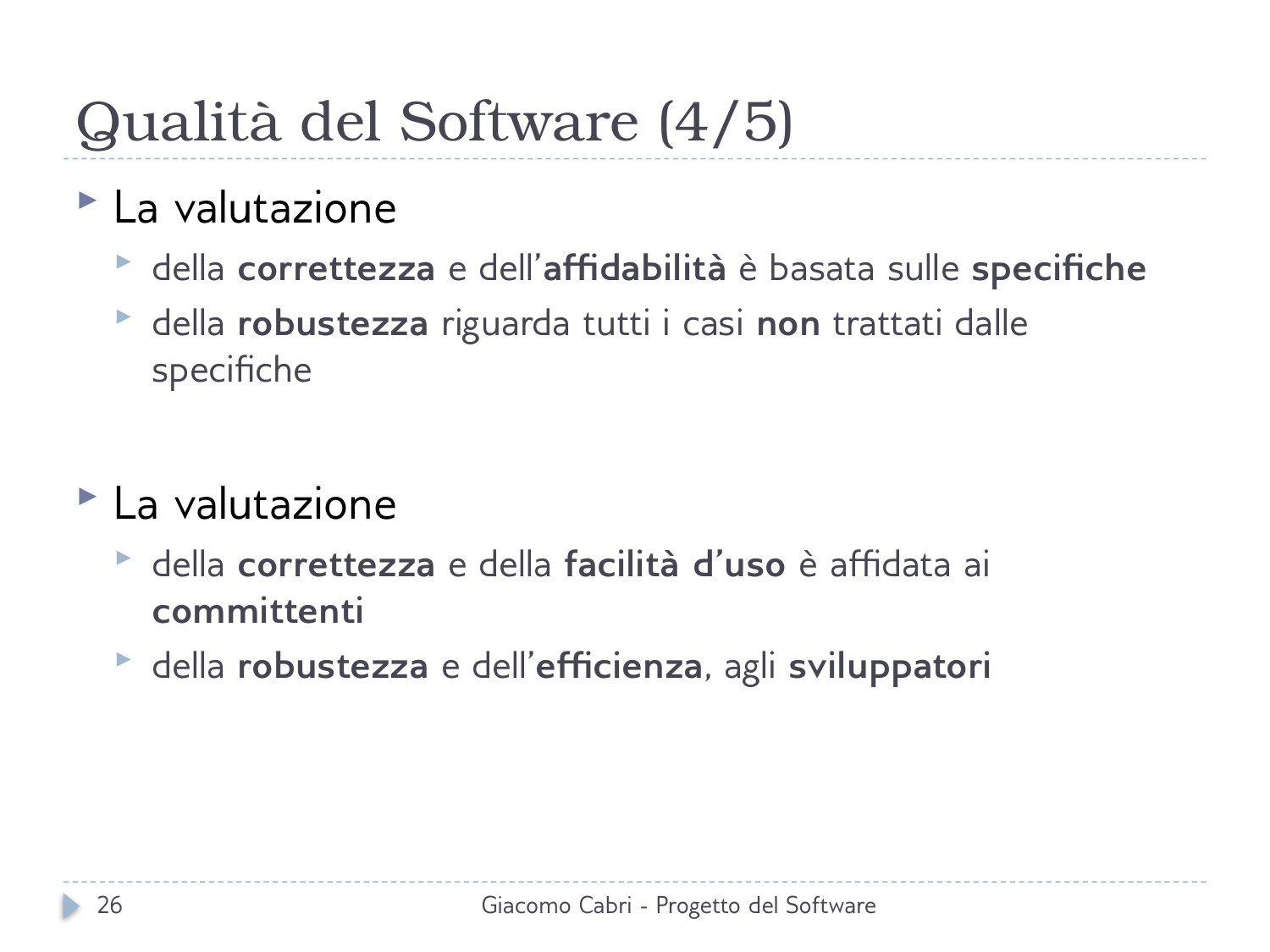

# Qualità del Software (4/5)
La valutazione
della correttezza e dell’affidabilità è basata sulle specifiche
della robustezza riguarda tutti i casi non trattati dalle specifiche

La valutazione
della correttezza e della facilità d’uso è affidata ai committenti
della robustezza e dell’efficienza, agli sviluppatori
26
Giacomo Cabri - Progetto del Software